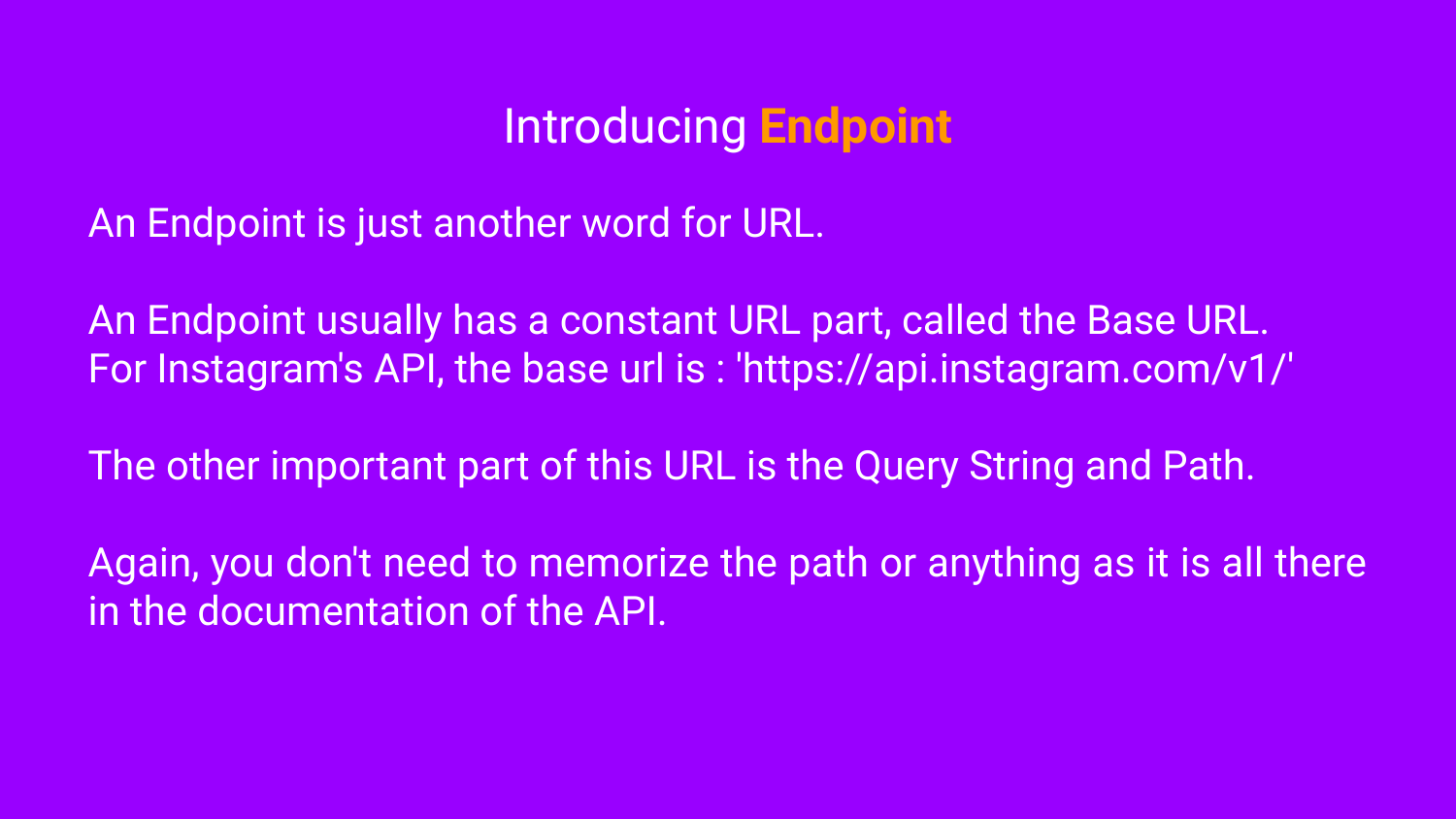

# Introducing Endpoint

An Endpoint is just another word for URL.

An Endpoint usually has a constant URL part, called the Base URL.
For Instagram's API, the base url is : 'https://api.instagram.com/v1/'

The other important part of this URL is the Query String and Path.

Again, you don't need to memorize the path or anything as it is all there in the documentation of the API.